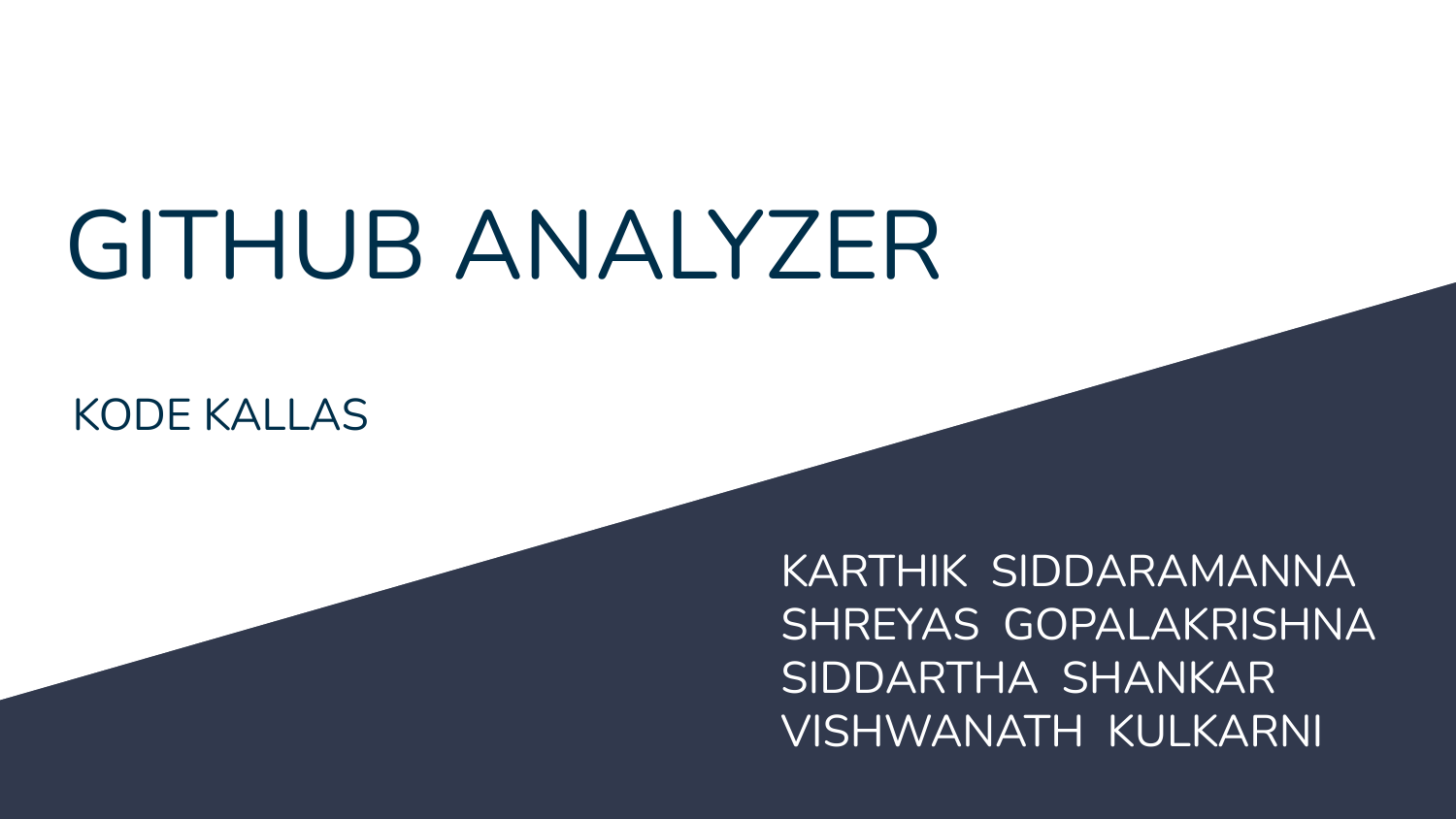

# GITHUB ANALYZER
KODE KALLAS
KARTHIK  SIDDARAMANNA
SHREYAS  GOPALAKRISHNA
SIDDARTHA  SHANKAR
VISHWANATH  KULKARNI